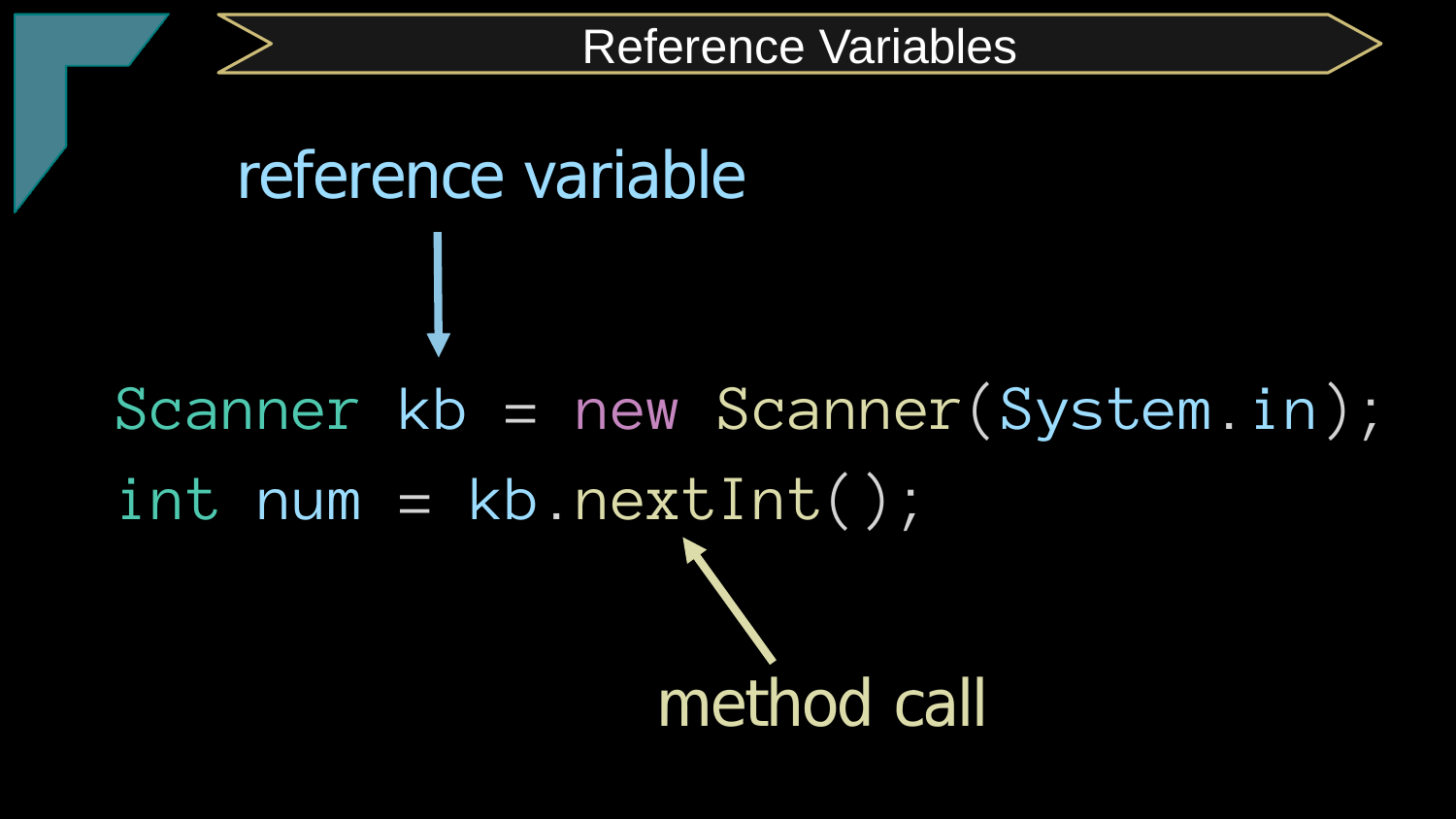

TClark
Reference Variables
reference variable

Scanner kb = new Scanner(System.in);
int num = kb.nextInt();

method call